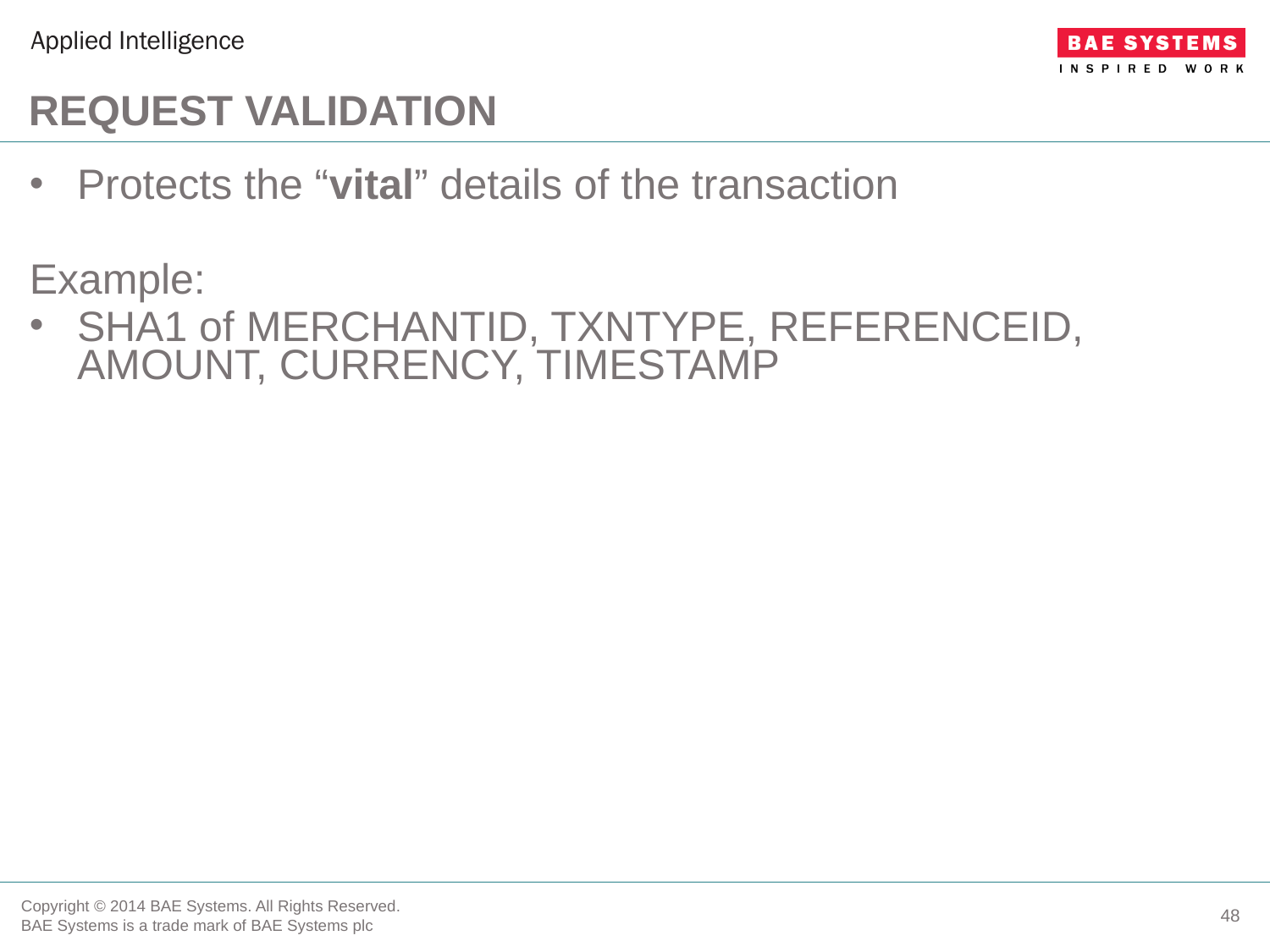

# Request validation
Protects the “vital” details of the transaction

Example:
SHA1 of MERCHANTID, TXNTYPE, REFERENCEID, AMOUNT, CURRENCY, TIMESTAMP